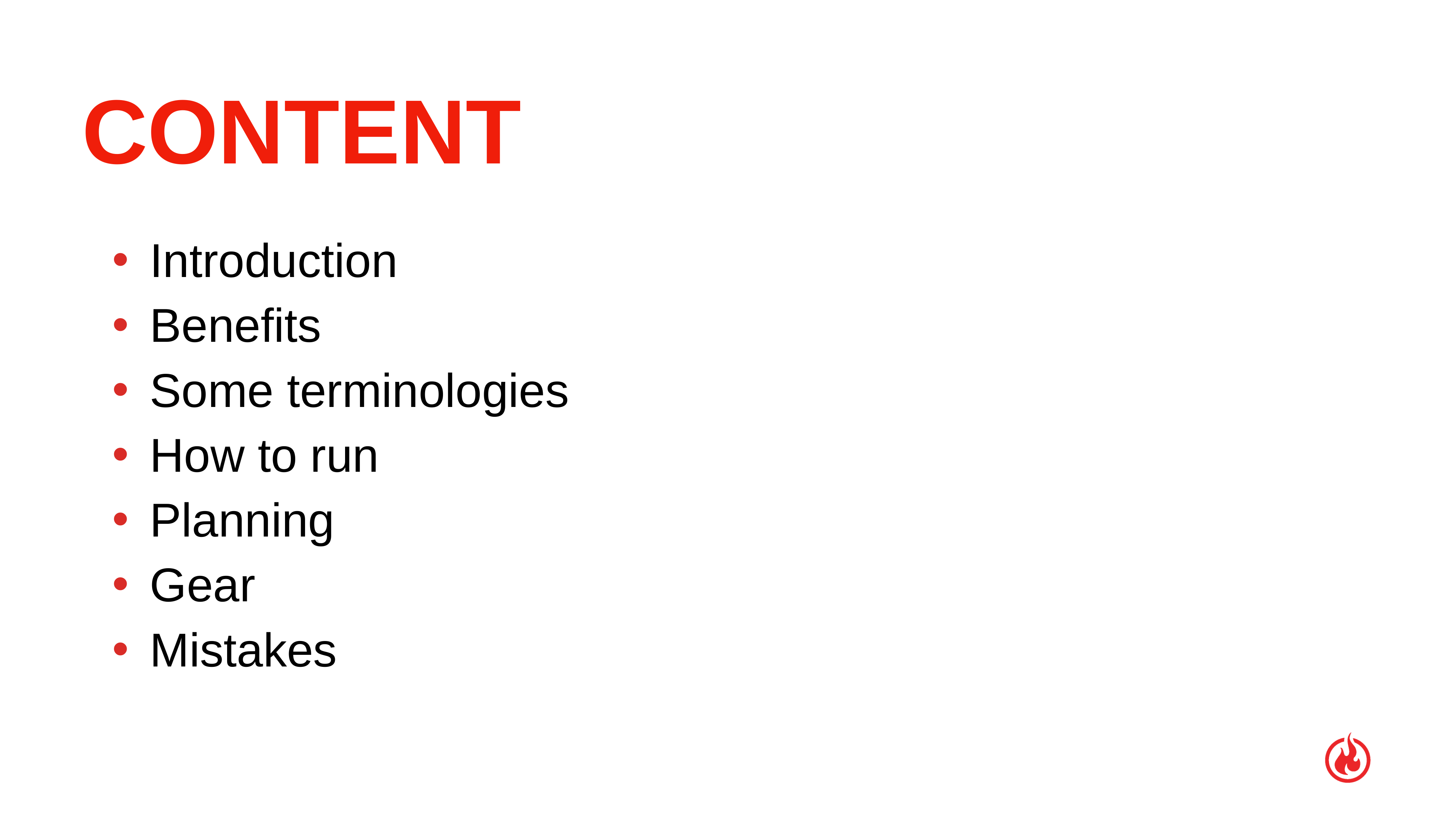

# CONTENT
Introduction
Benefits
Some terminologies
How to run
Planning
Gear
Mistakes
2